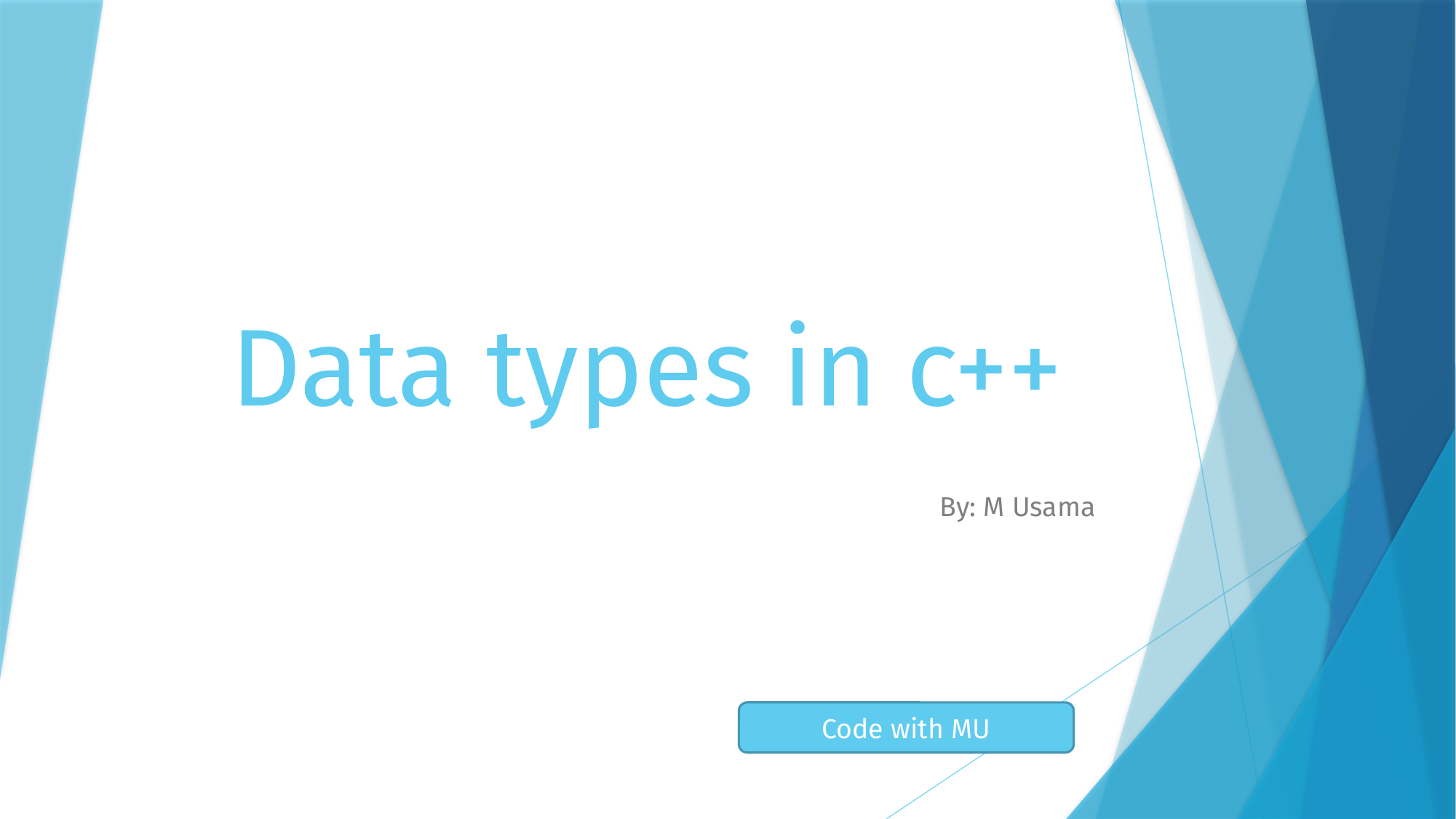

# Data types in c++
By: M Usama
Code with MU